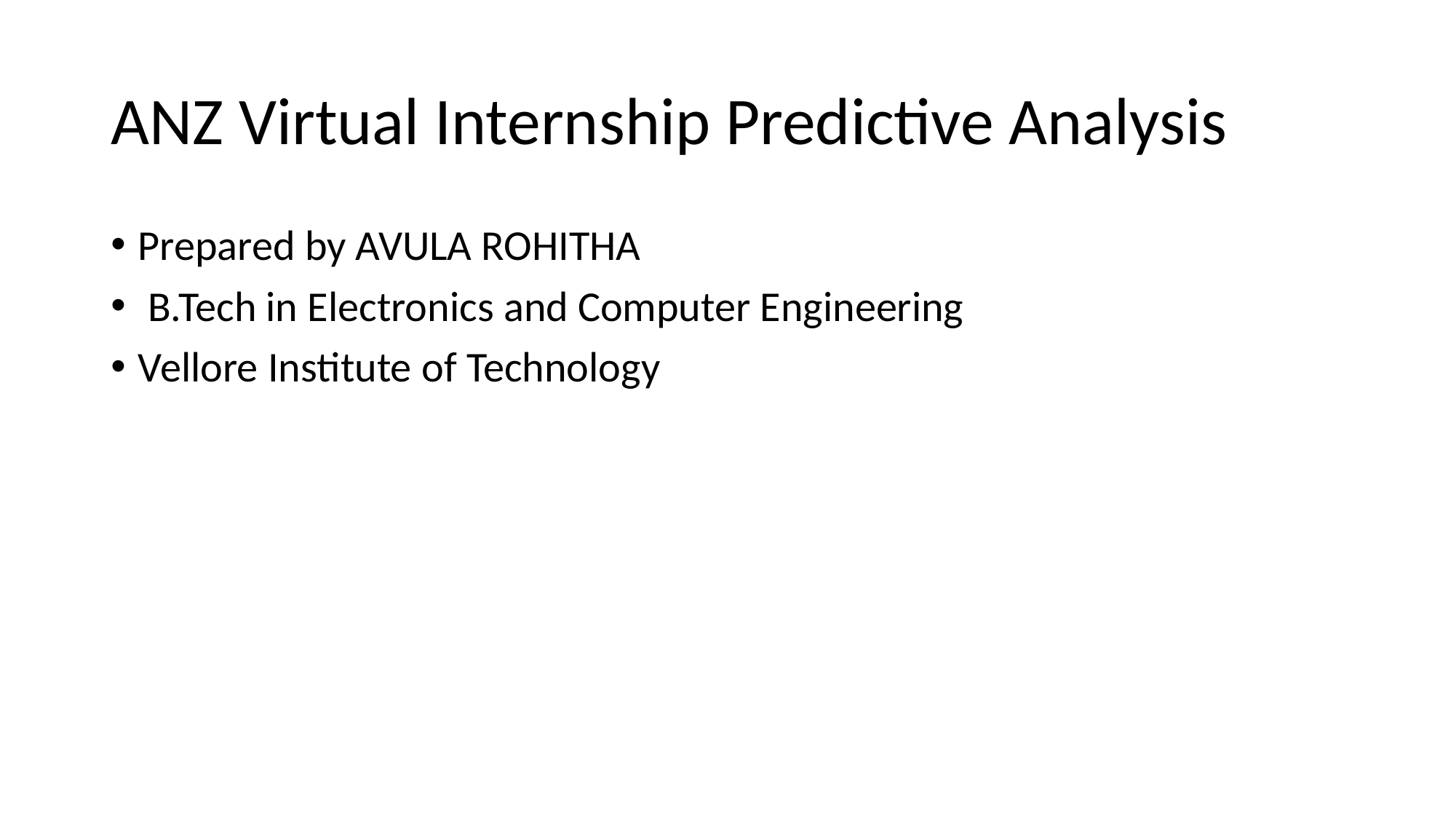

# ANZ Virtual Internship Predictive Analysis
Prepared by AVULA ROHITHA
 B.Tech in Electronics and Computer Engineering
Vellore Institute of Technology